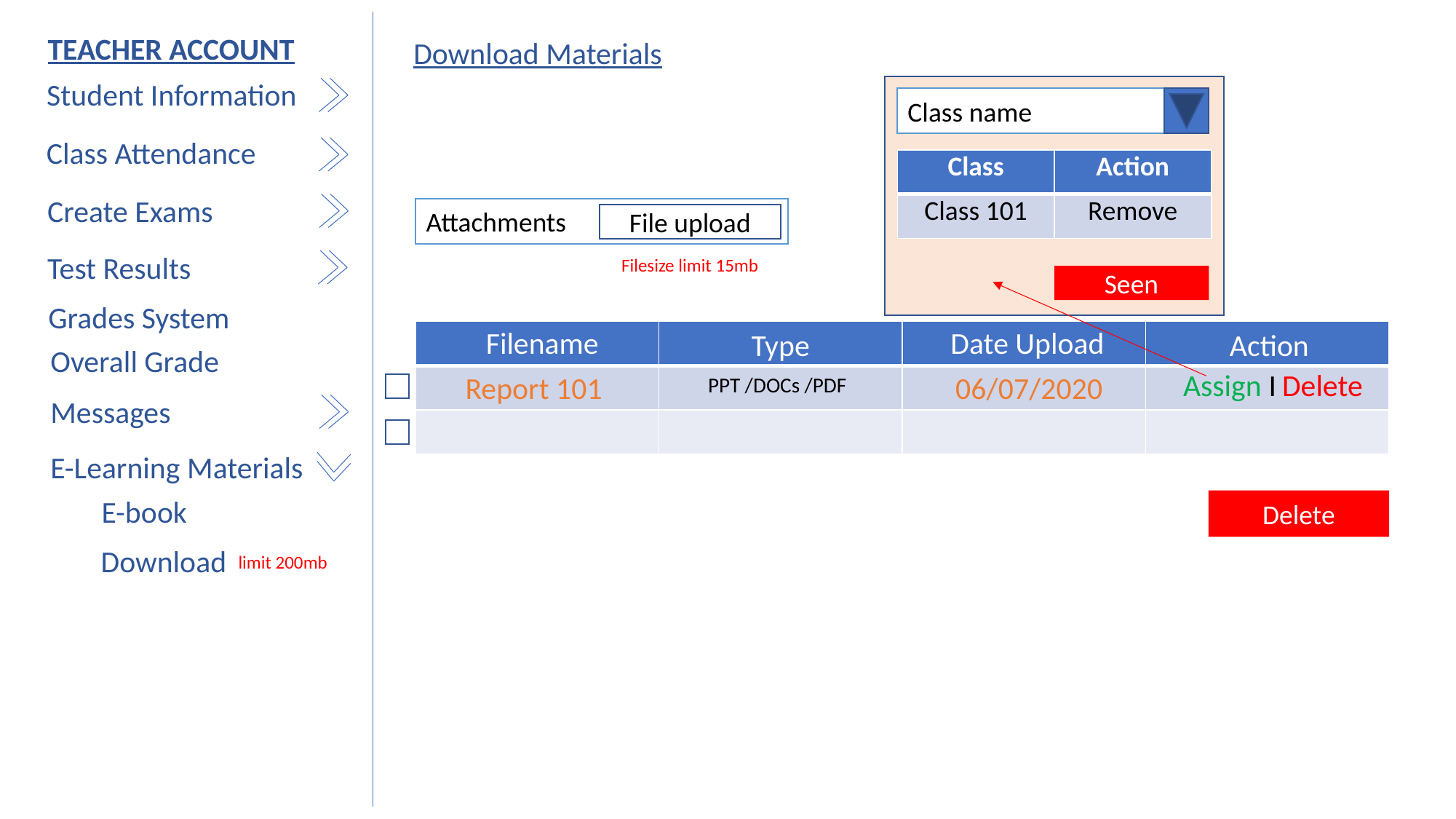

TEACHER ACCOUNT
Download Materials
Student Information

Class name

Class Attendance
| Class | Action |
| --- | --- |
| Class 101 | Remove |
Create Exams
Attachments
File upload
Test Results
Filesize limit 15mb
Seen
Grades System
Filename
Date Upload
Type
Action
|  |  |  |  |
| --- | --- | --- | --- |
|  |  |  |  |
|  |  |  |  |
Overall Grade
Assign I
Delete
Report 101
06/07/2020
PPT /DOCs /PDF

Messages

E-Learning Materials
E-book
Delete
Download
limit 200mb